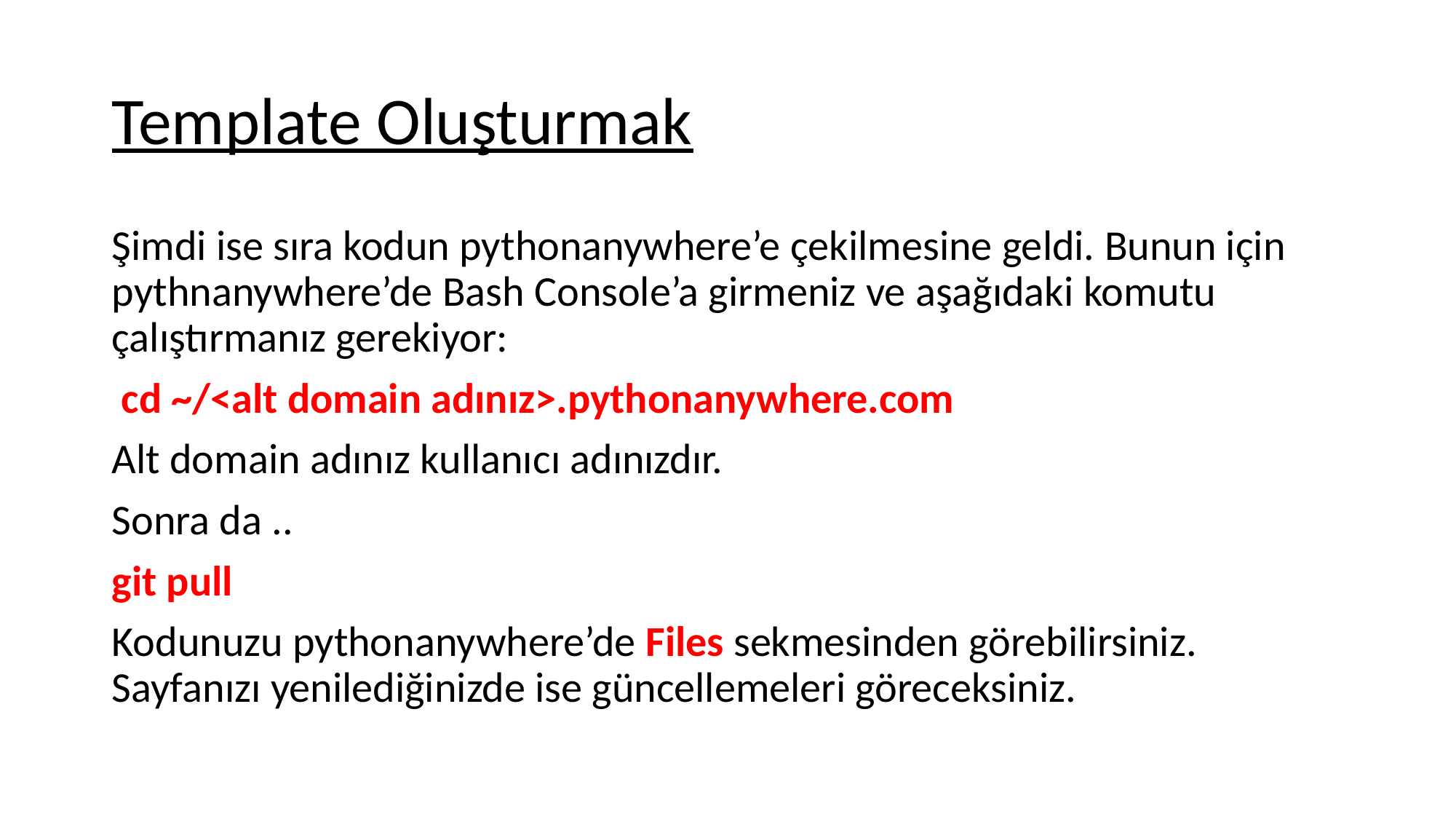

# Template Oluşturmak
Şimdi ise sıra kodun pythonanywhere’e çekilmesine geldi. Bunun için pythnanywhere’de Bash Console’a girmeniz ve aşağıdaki komutu çalıştırmanız gerekiyor:
 cd ~/<alt domain adınız>.pythonanywhere.com
Alt domain adınız kullanıcı adınızdır.
Sonra da ..
git pull
Kodunuzu pythonanywhere’de Files sekmesinden görebilirsiniz. Sayfanızı yenilediğinizde ise güncellemeleri göreceksiniz.